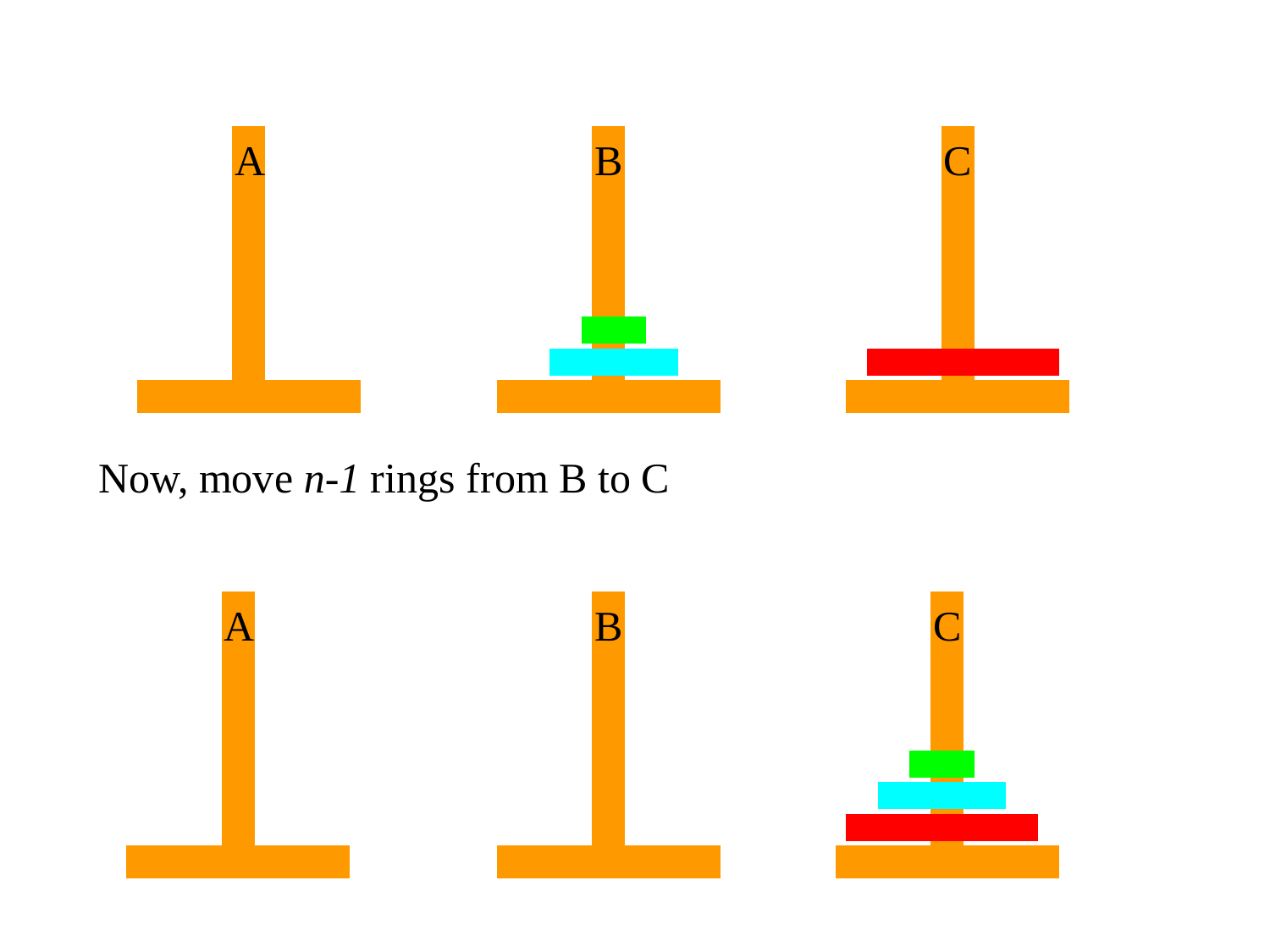

A

B

C

Now, move n-1 rings from B to C

A

B

C